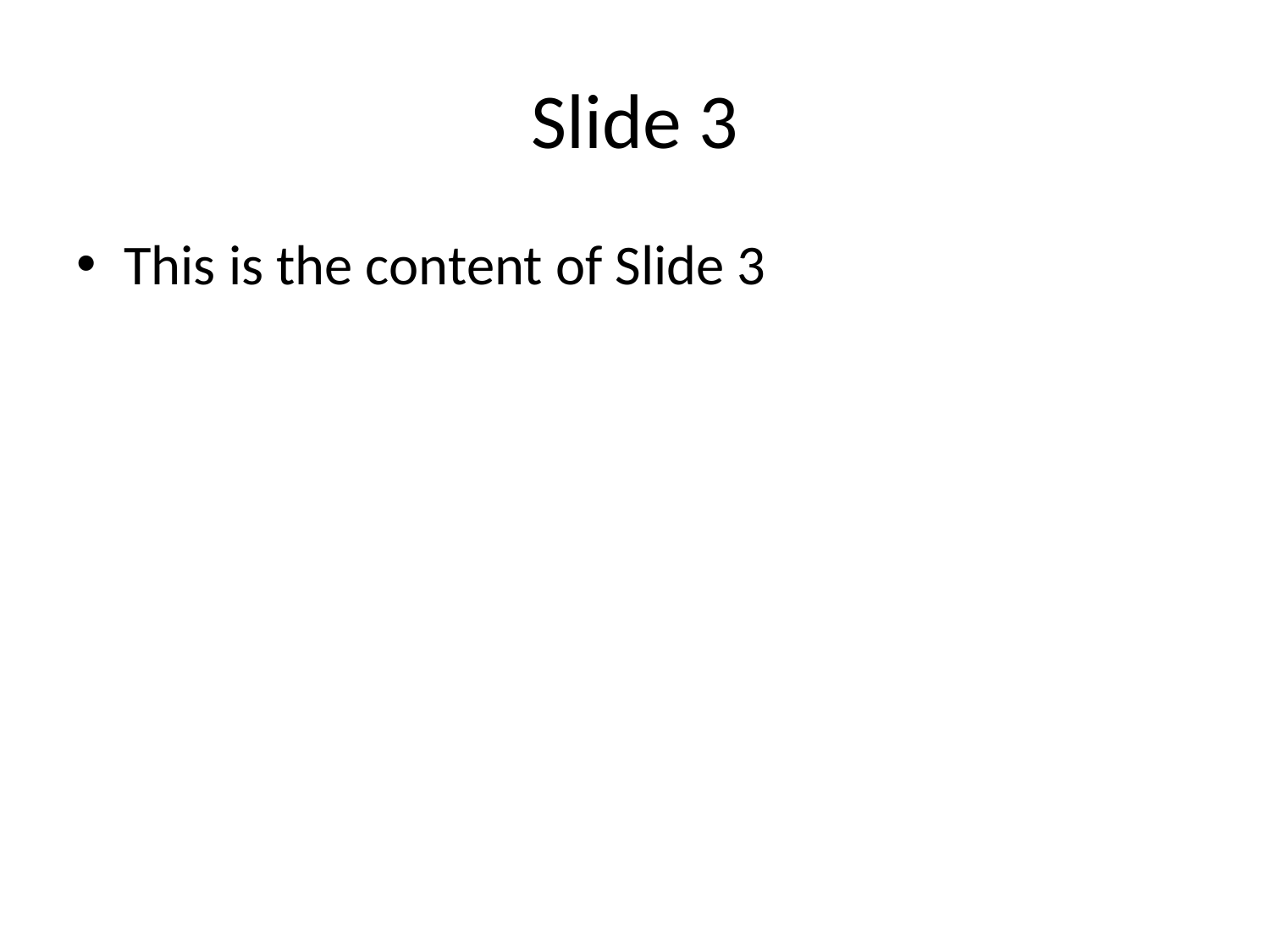

# Slide 3
This is the content of Slide 3